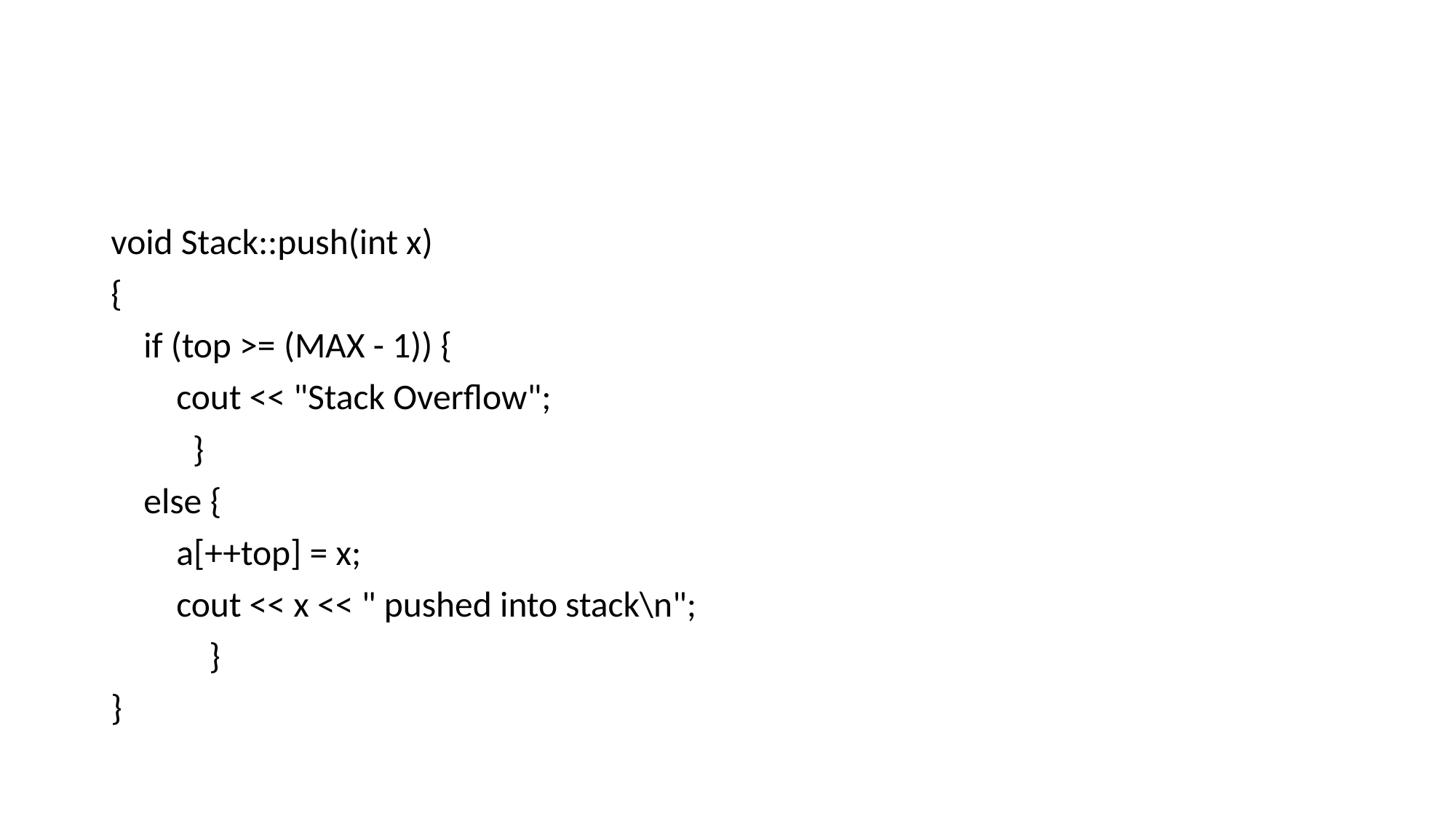

#
void Stack::push(int x)
{
    if (top >= (MAX - 1)) {
        cout << "Stack Overflow";
          }
    else {
        a[++top] = x;
        cout << x << " pushed into stack\n";
            }
}